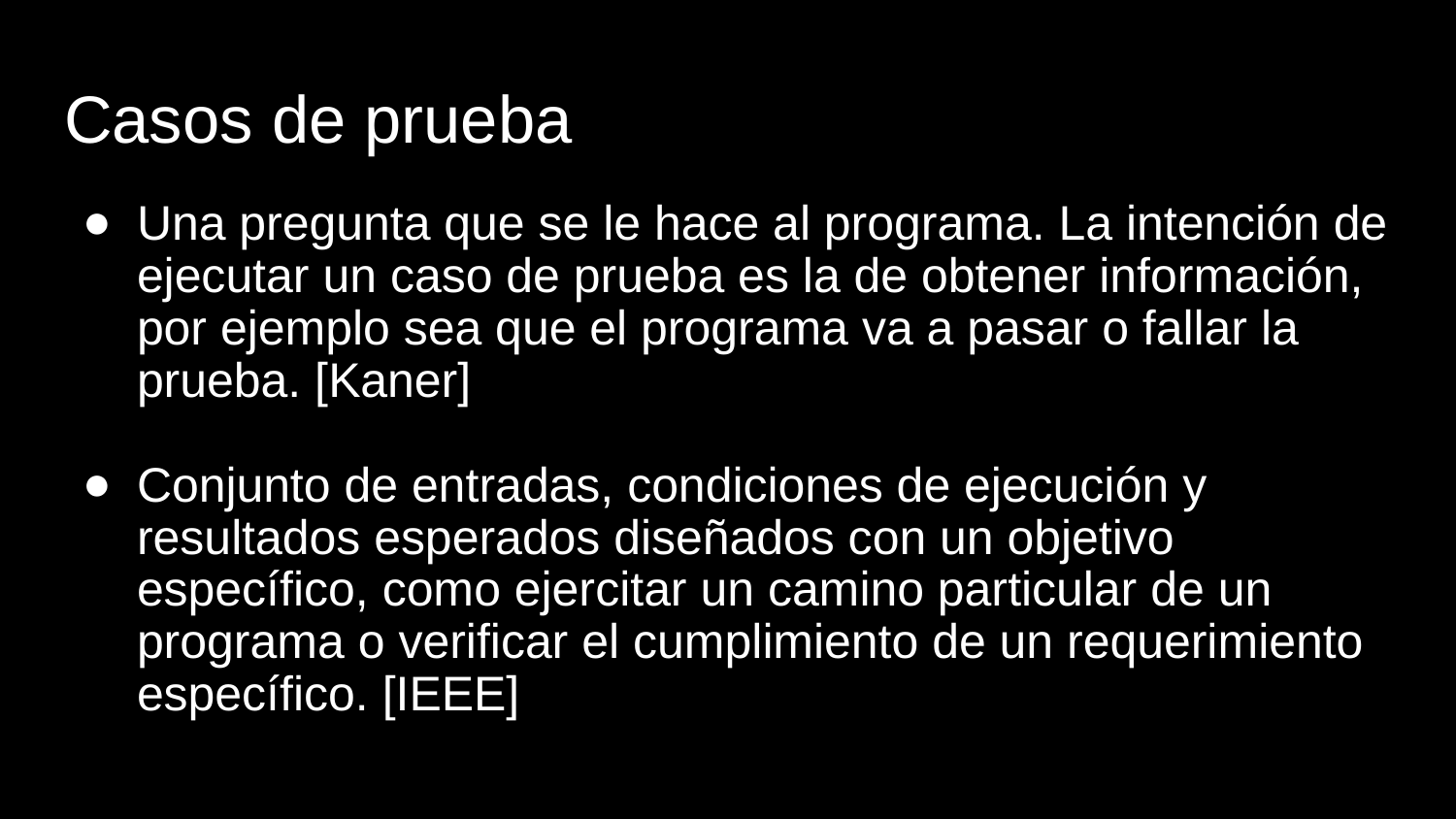

# Casos de prueba
Una pregunta que se le hace al programa. La intención de ejecutar un caso de prueba es la de obtener información, por ejemplo sea que el programa va a pasar o fallar la prueba. [Kaner]

Conjunto de entradas, condiciones de ejecución y resultados esperados diseñados con un objetivo específico, como ejercitar un camino particular de un programa o verificar el cumplimiento de un requerimiento específico. [IEEE]